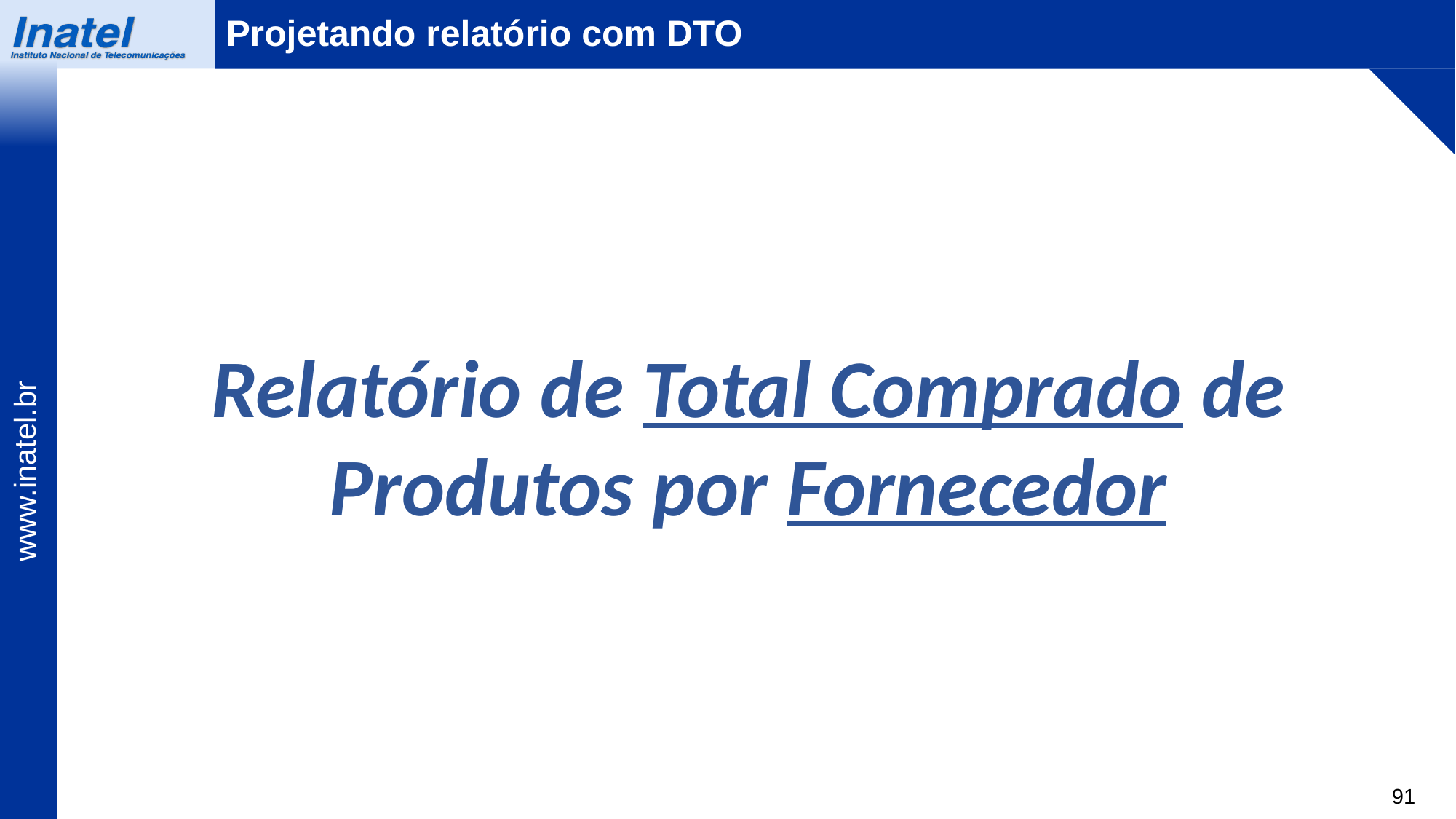

Projetando relatório com DTO

Relatório de Total Comprado de Produtos por Fornecedor